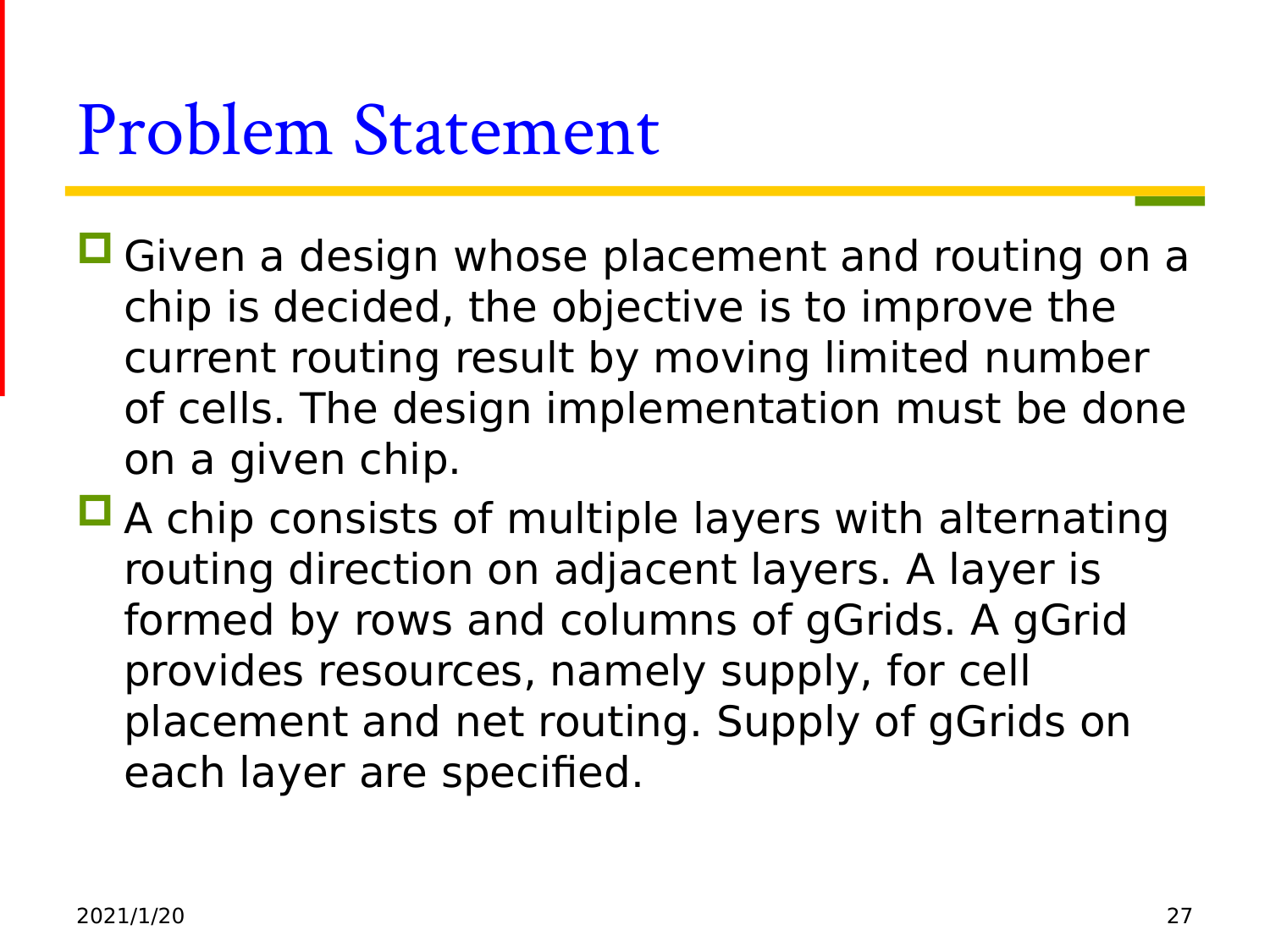

# Problem Statement
Given a design whose placement and routing on a chip is decided, the objective is to improve the current routing result by moving limited number of cells. The design implementation must be done on a given chip.
A chip consists of multiple layers with alternating routing direction on adjacent layers. A layer is formed by rows and columns of gGrids. A gGrid provides resources, namely supply, for cell placement and net routing. Supply of gGrids on each layer are specified.

2021/1/20
27